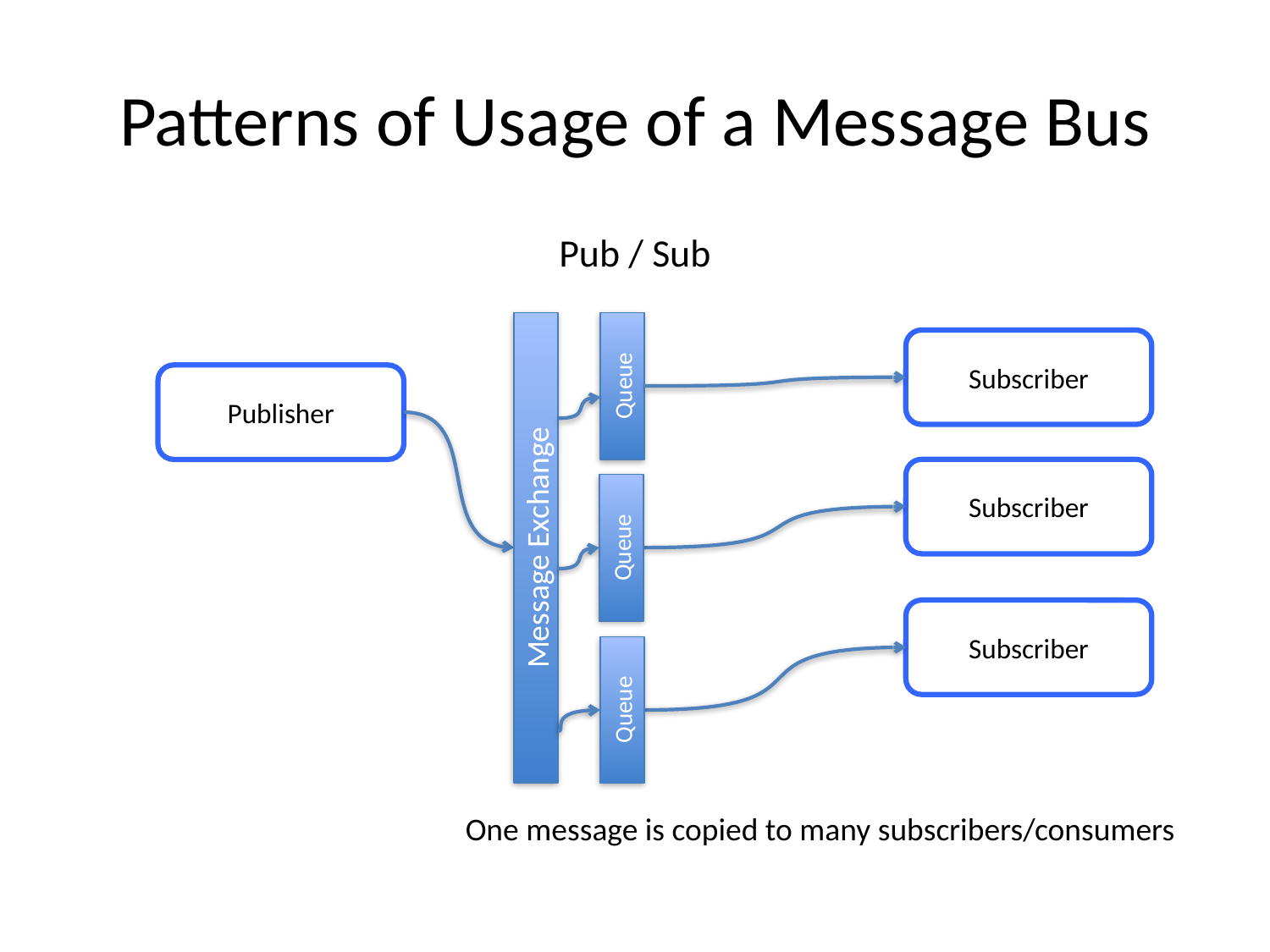

# Patterns of Usage of a Message Bus
Pub / Sub
Message Exchange
Queue
Subscriber
Publisher
Subscriber
Queue
Subscriber
Queue
One message is copied to many subscribers/consumers